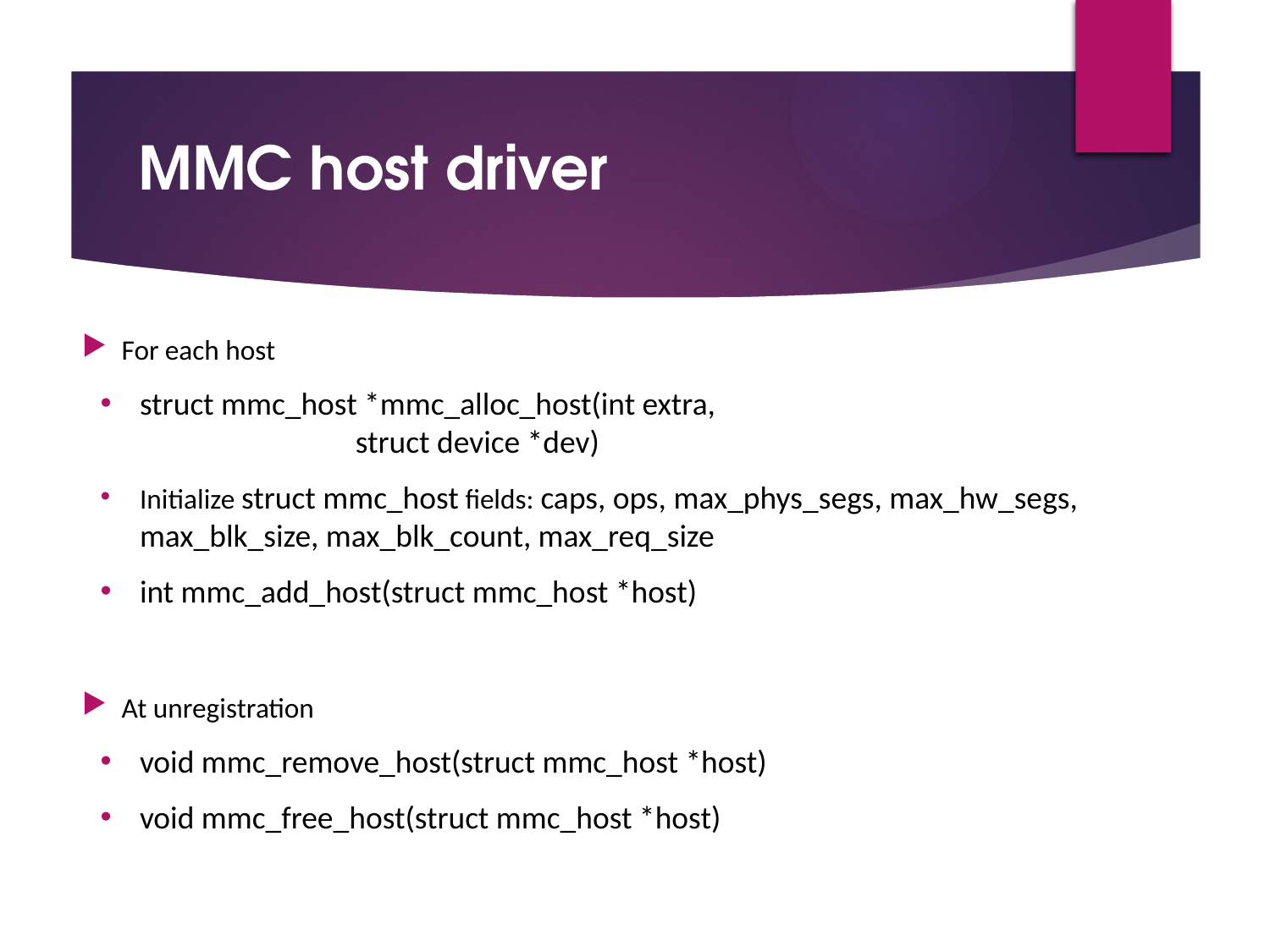

MMC host driver
For each host
struct mmc_host *mmc_alloc_host(int extra,
                              struct device *dev)
Initialize struct mmc_host fields: caps, ops, max_phys_segs, max_hw_segs, max_blk_size, max_blk_count, max_req_size
int mmc_add_host(struct mmc_host *host)

At unregistration
void mmc_remove_host(struct mmc_host *host)
void mmc_free_host(struct mmc_host *host)